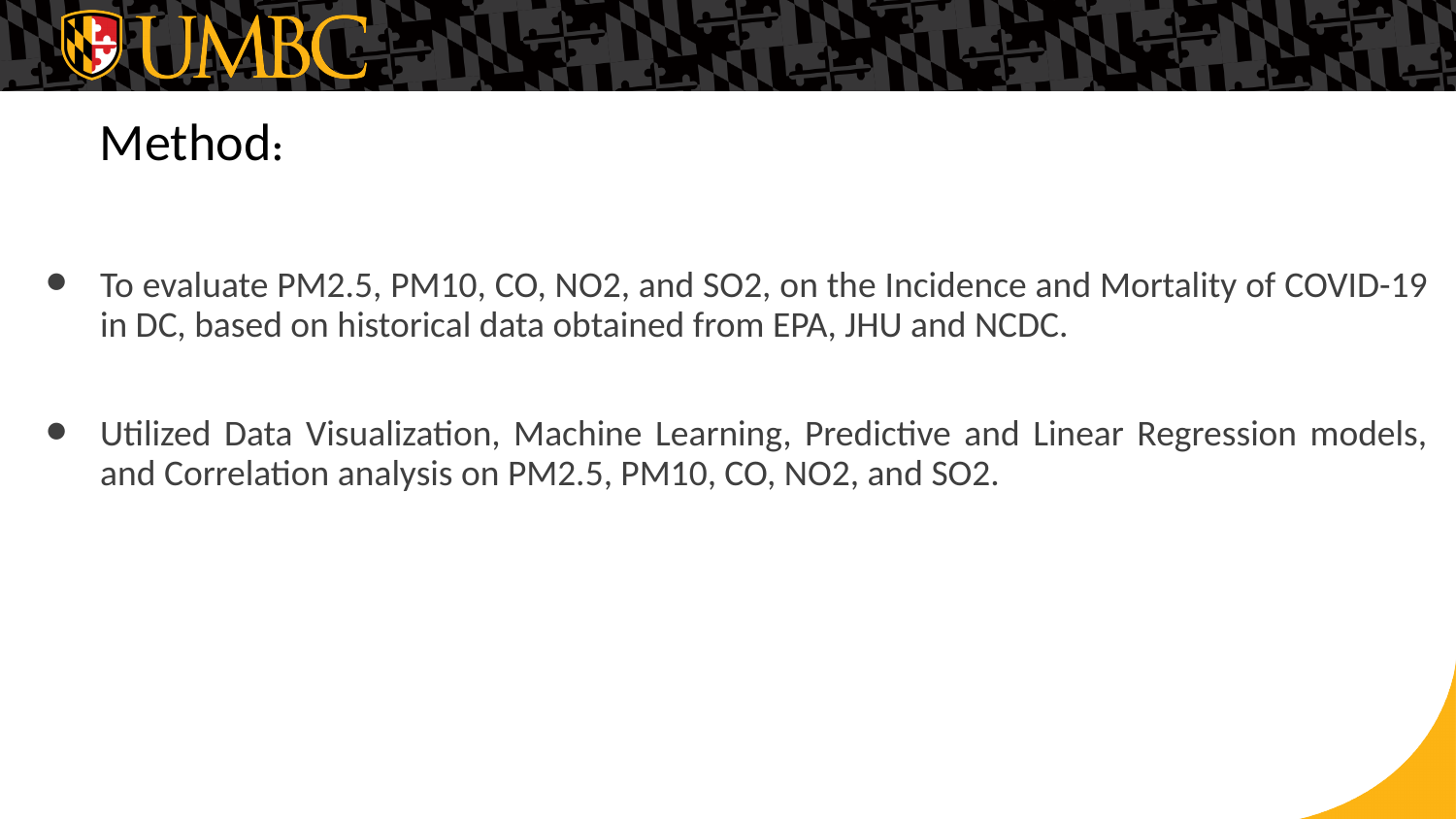

Method:

To evaluate PM2.5, PM10, CO, NO2, and SO2, on the Incidence and Mortality of COVID-19 in DC, based on historical data obtained from EPA, JHU and NCDC.

Utilized Data Visualization, Machine Learning, Predictive and Linear Regression models, and Correlation analysis on PM2.5, PM10, CO, NO2, and SO2.